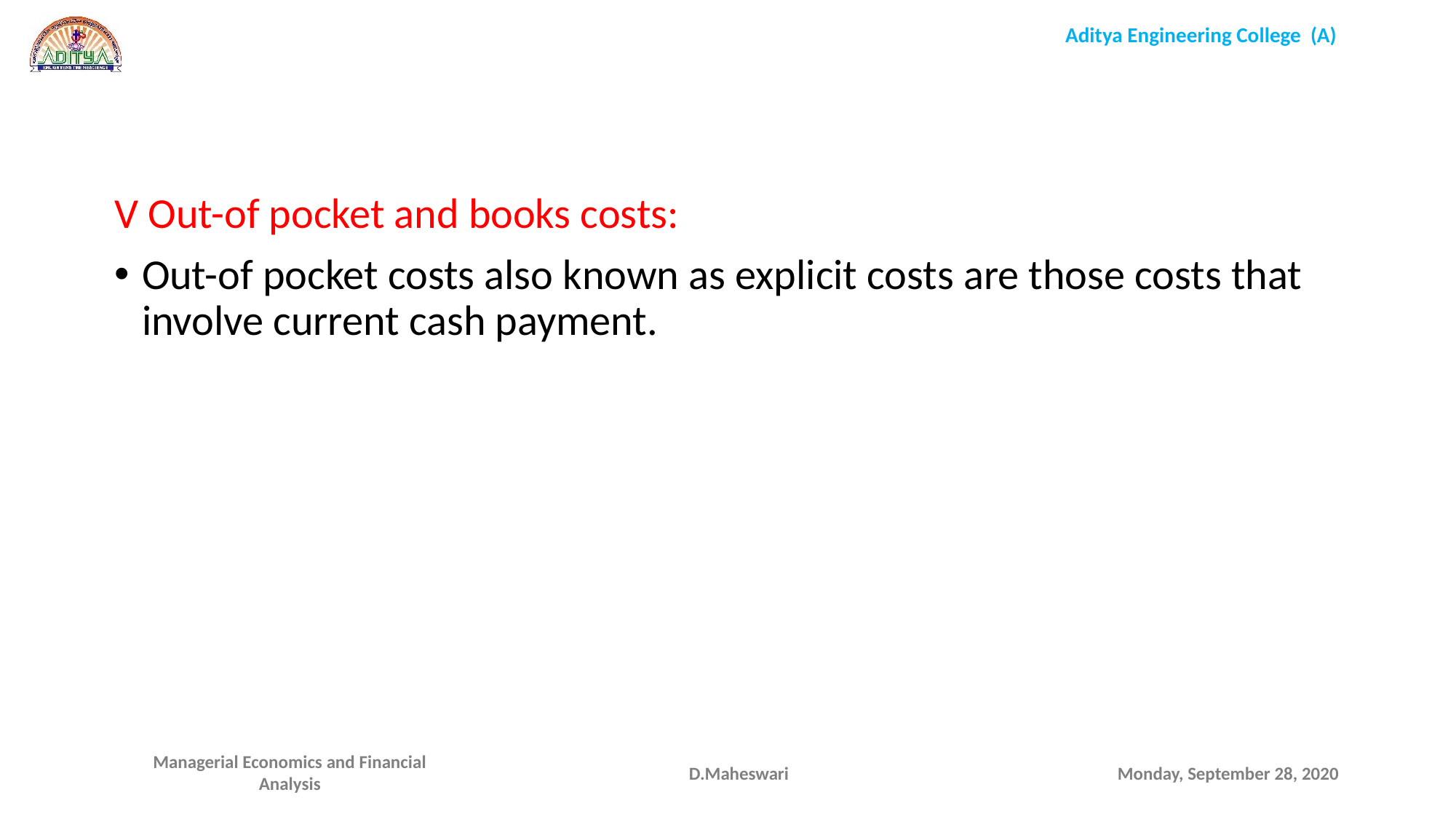

V Out-of pocket and books costs:
Out-of pocket costs also known as explicit costs are those costs that involve current cash payment.
D.Maheswari
Monday, September 28, 2020